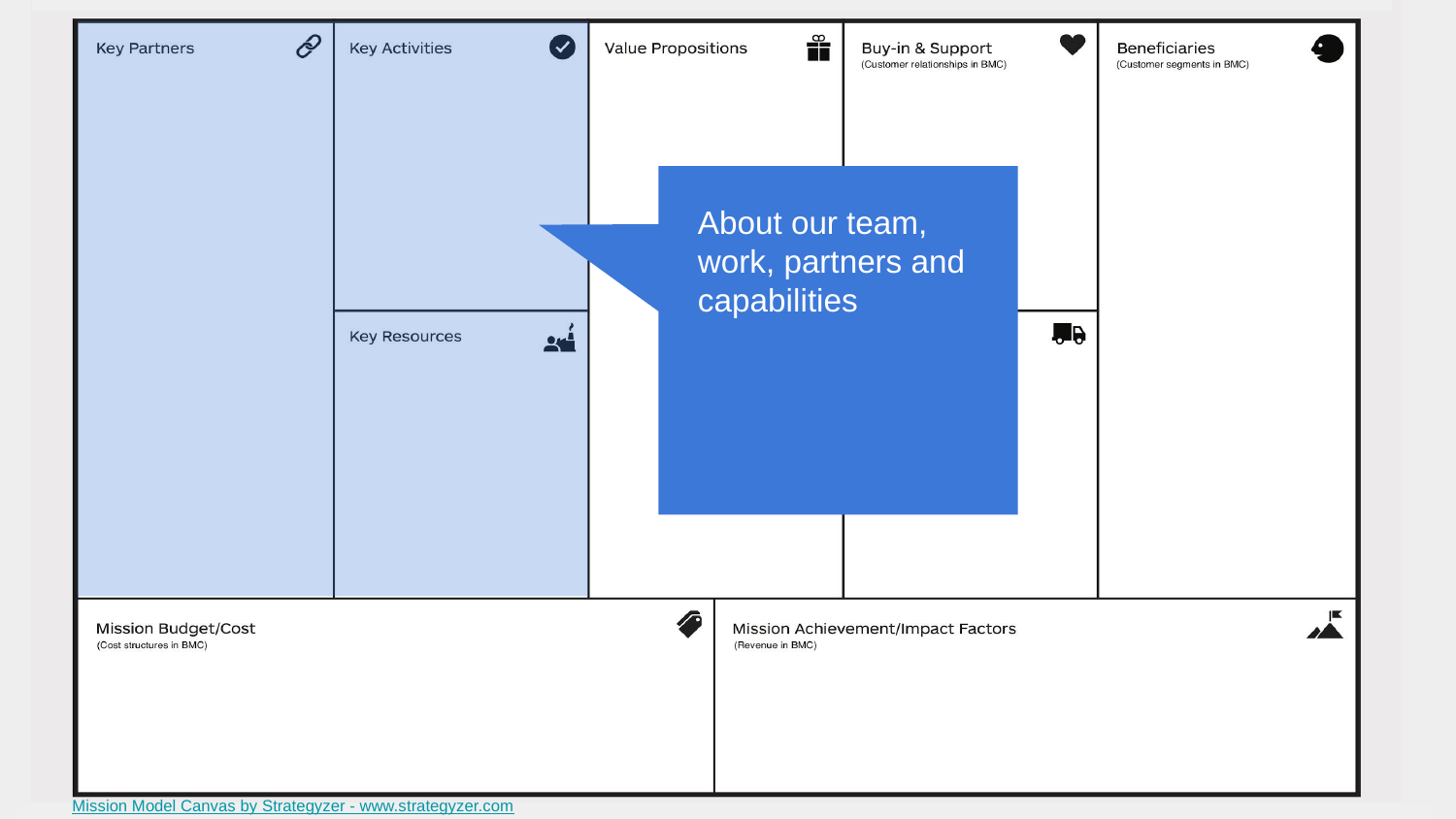

About our team, work, partners and capabilities